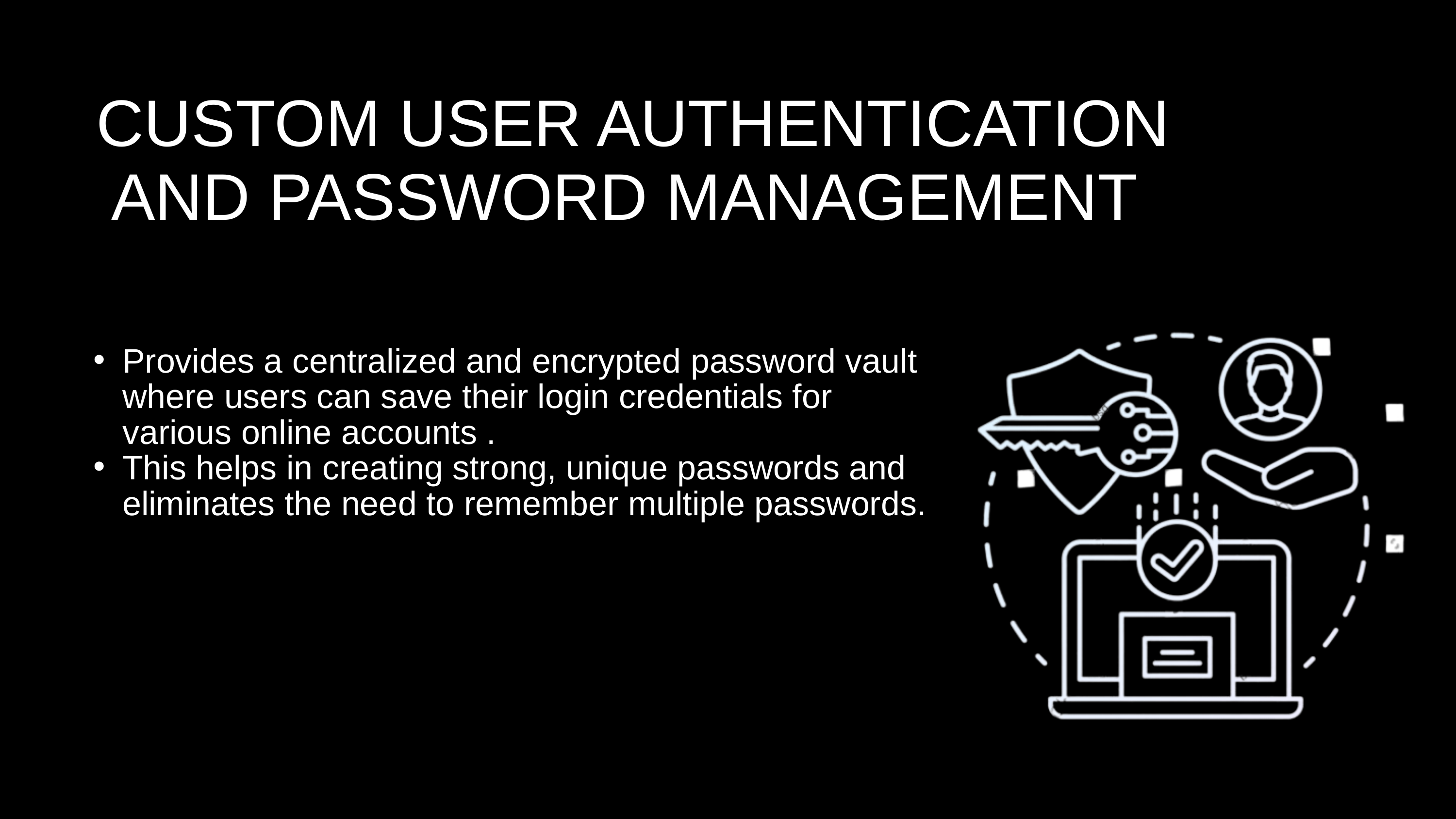

CUSTOM USER AUTHENTICATION AND PASSWORD MANAGEMENT

Provides a centralized and encrypted password vault where users can save their login credentials for various online accounts .
This helps in creating strong, unique passwords and eliminates the need to remember multiple passwords.